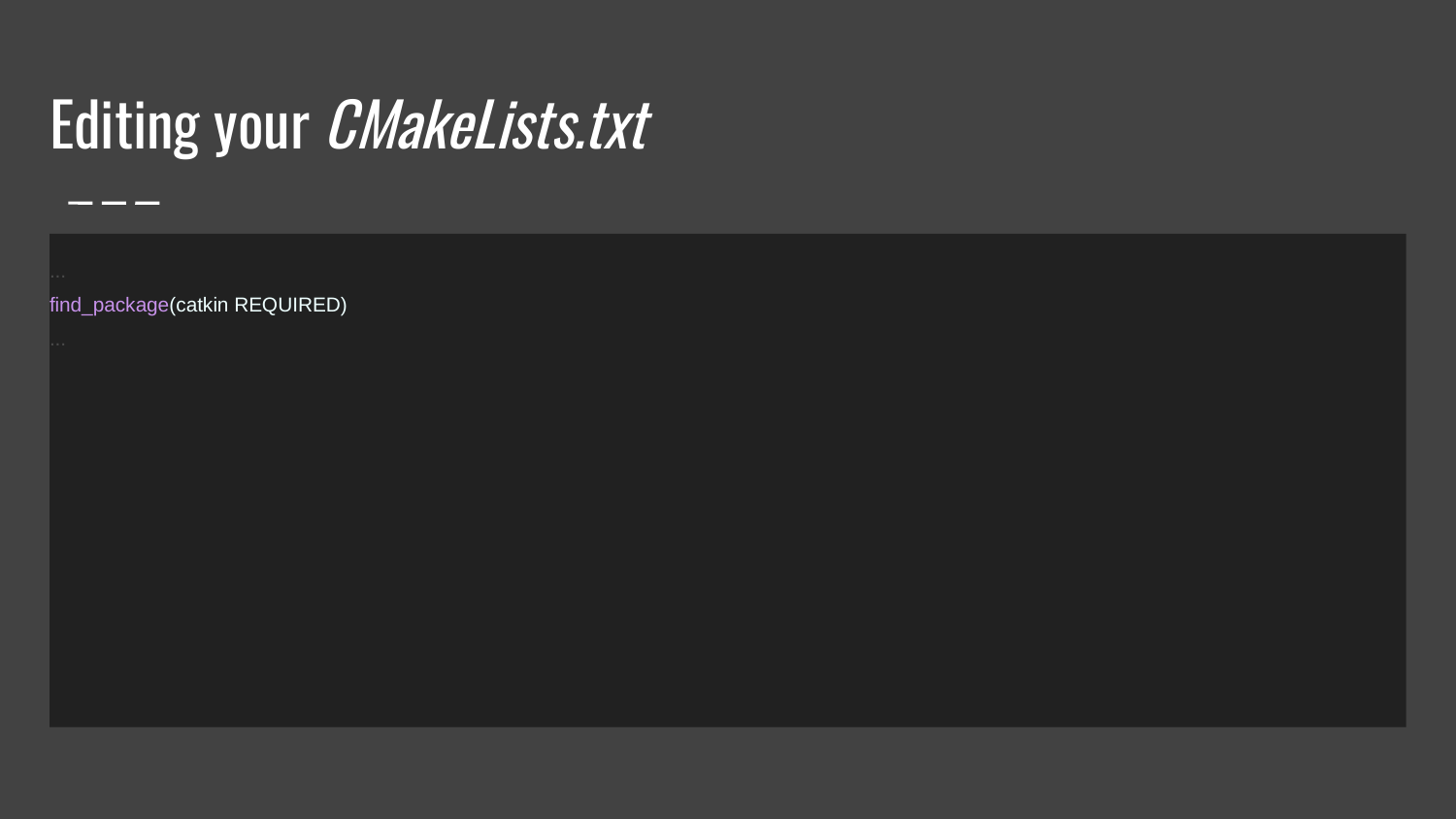

# Editing your CMakeLists.txt
...
find_package(catkin REQUIRED)
...